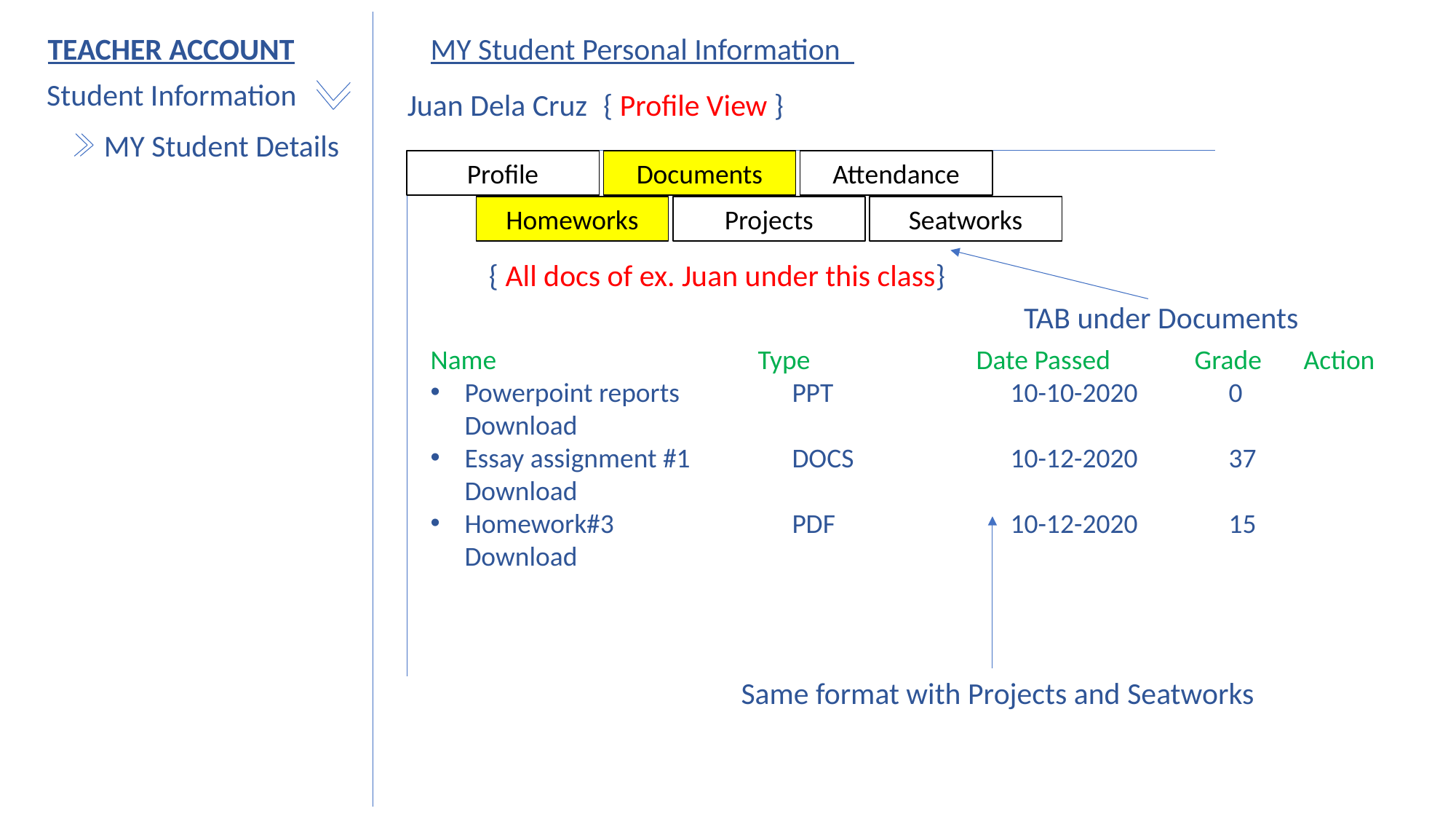

TEACHER ACCOUNT
MY Student Personal Information
Student Information
Juan Dela Cruz
{ Profile View }
MY Student Details
Profile
Documents
Attendance
Homeworks
Projects
Seatworks
{ All docs of ex. Juan under this class}
TAB under Documents
Name			Type		Date Passed	Grade	Action
Powerpoint reports 	PPT		10-10-2020	0	Download
Essay assignment #1	DOCS		10-12-2020	37	Download
Homework#3		PDF		10-12-2020	15	Download
Same format with Projects and Seatworks